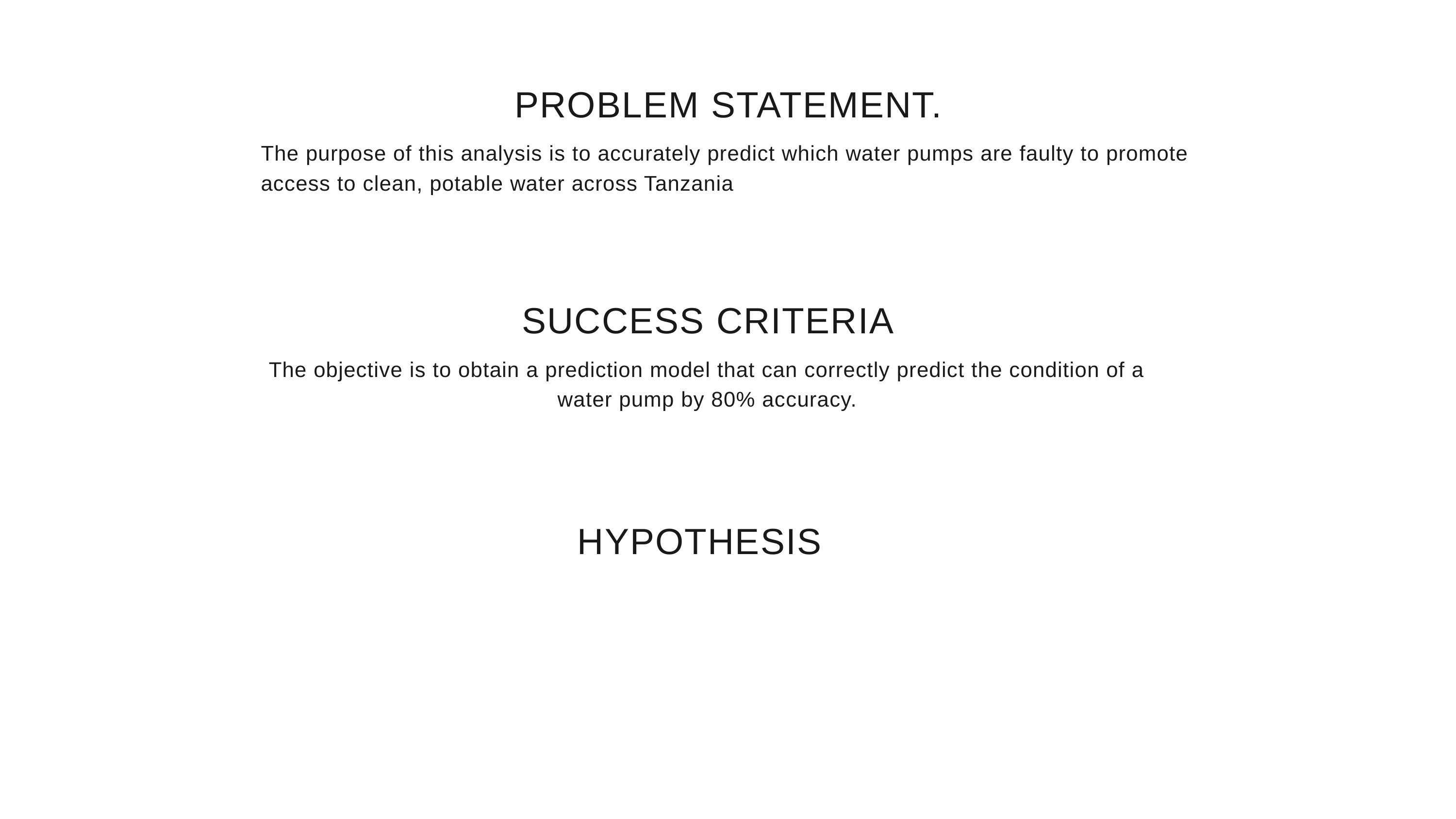

PROBLEM STATEMENT.
The purpose of this analysis is to accurately predict which water pumps are faulty to promote access to clean, potable water across Tanzania

SUCCESS CRITERIA
The objective is to obtain a prediction model that can correctly predict the condition of a water pump by 80% accuracy.
HYPOTHESIS